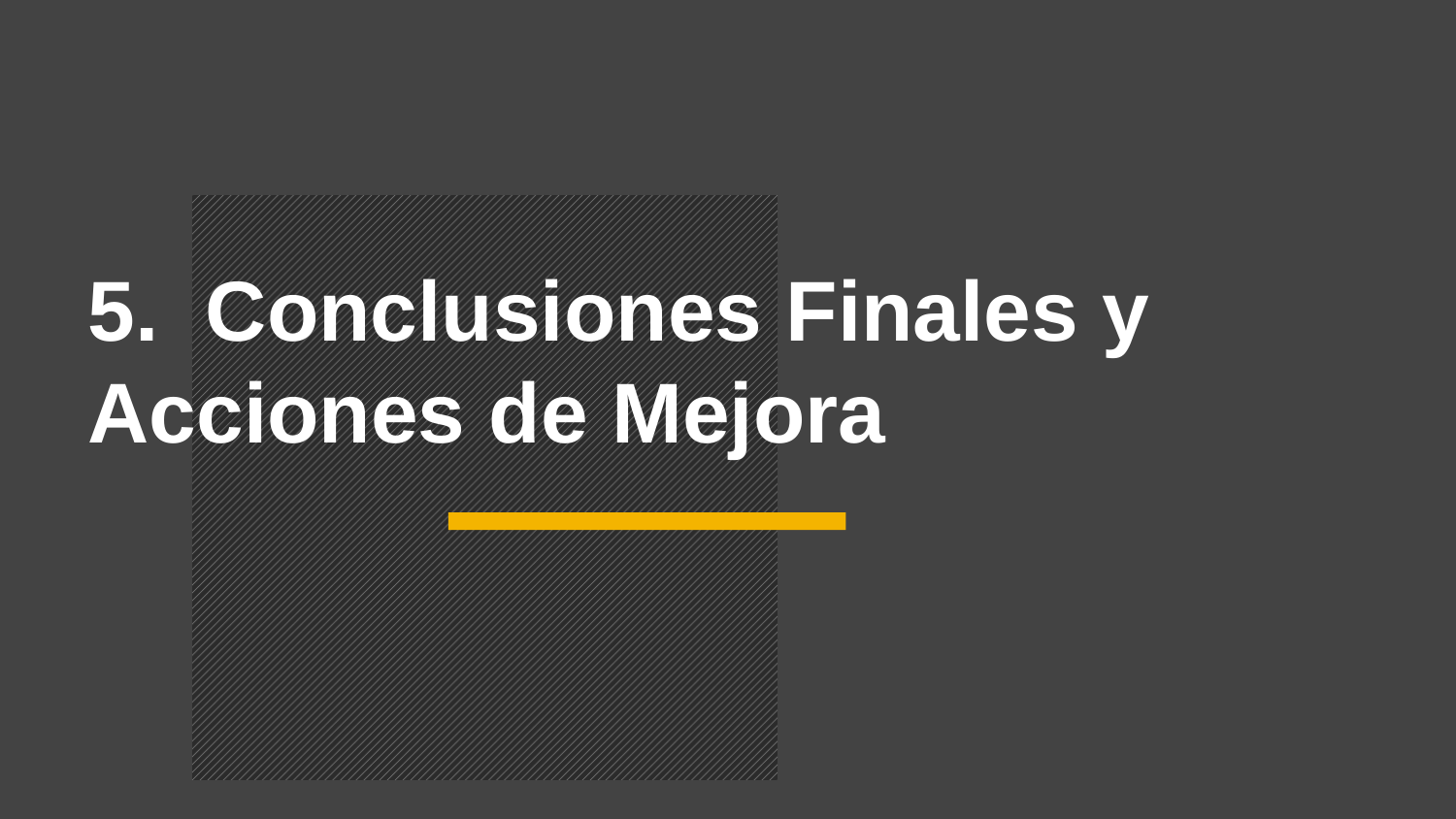

# 5.  Conclusiones Finales y Acciones de Mejora